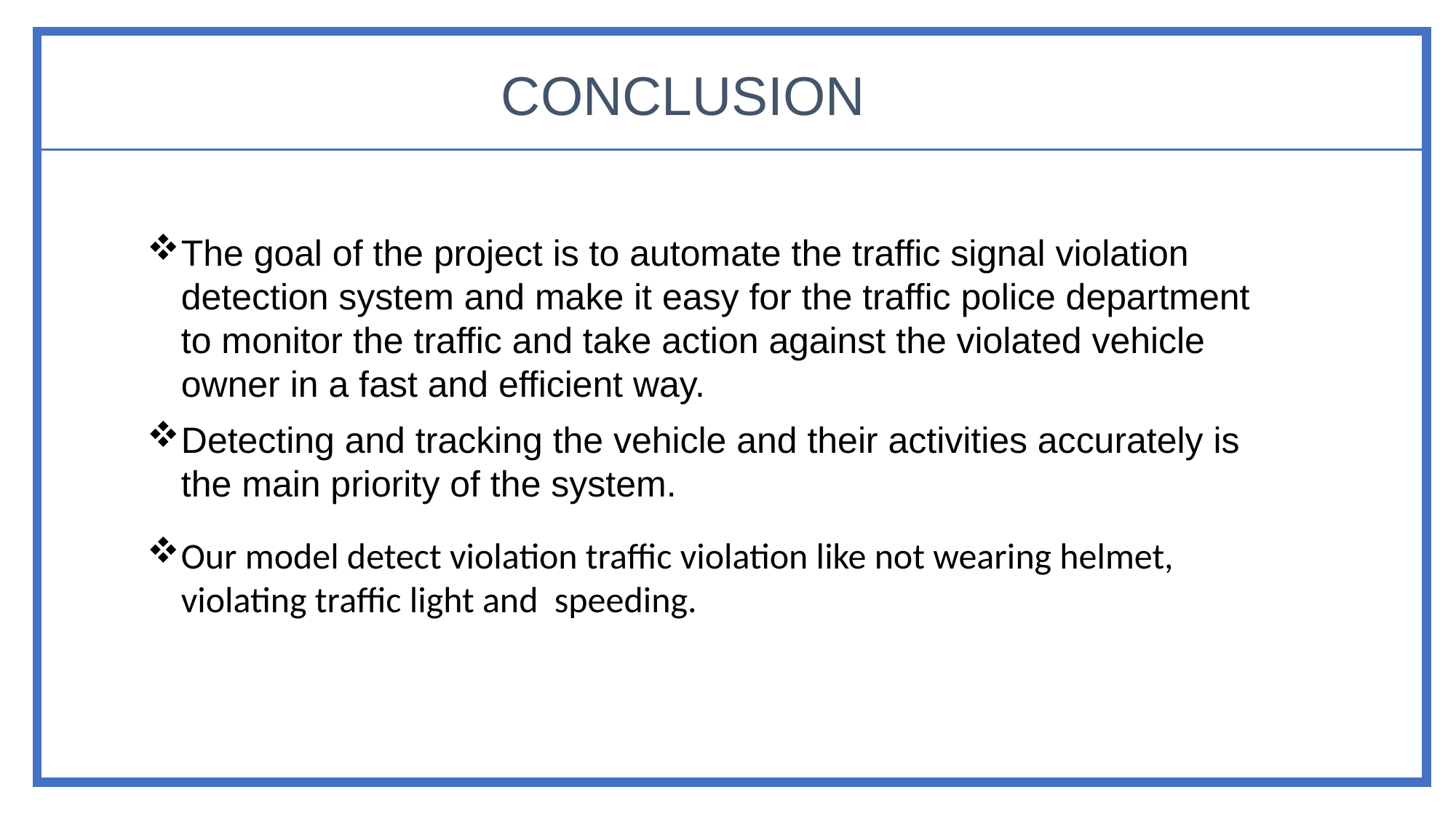

CONCLUSION
The goal of the project is to automate the traffic signal violation detection system and make it easy for the traffic police department to monitor the traffic and take action against the violated vehicle owner in a fast and efficient way.
Detecting and tracking the vehicle and their activities accurately is the main priority of the system.
Our model detect violation traffic violation like not wearing helmet, violating traffic light and  speeding.